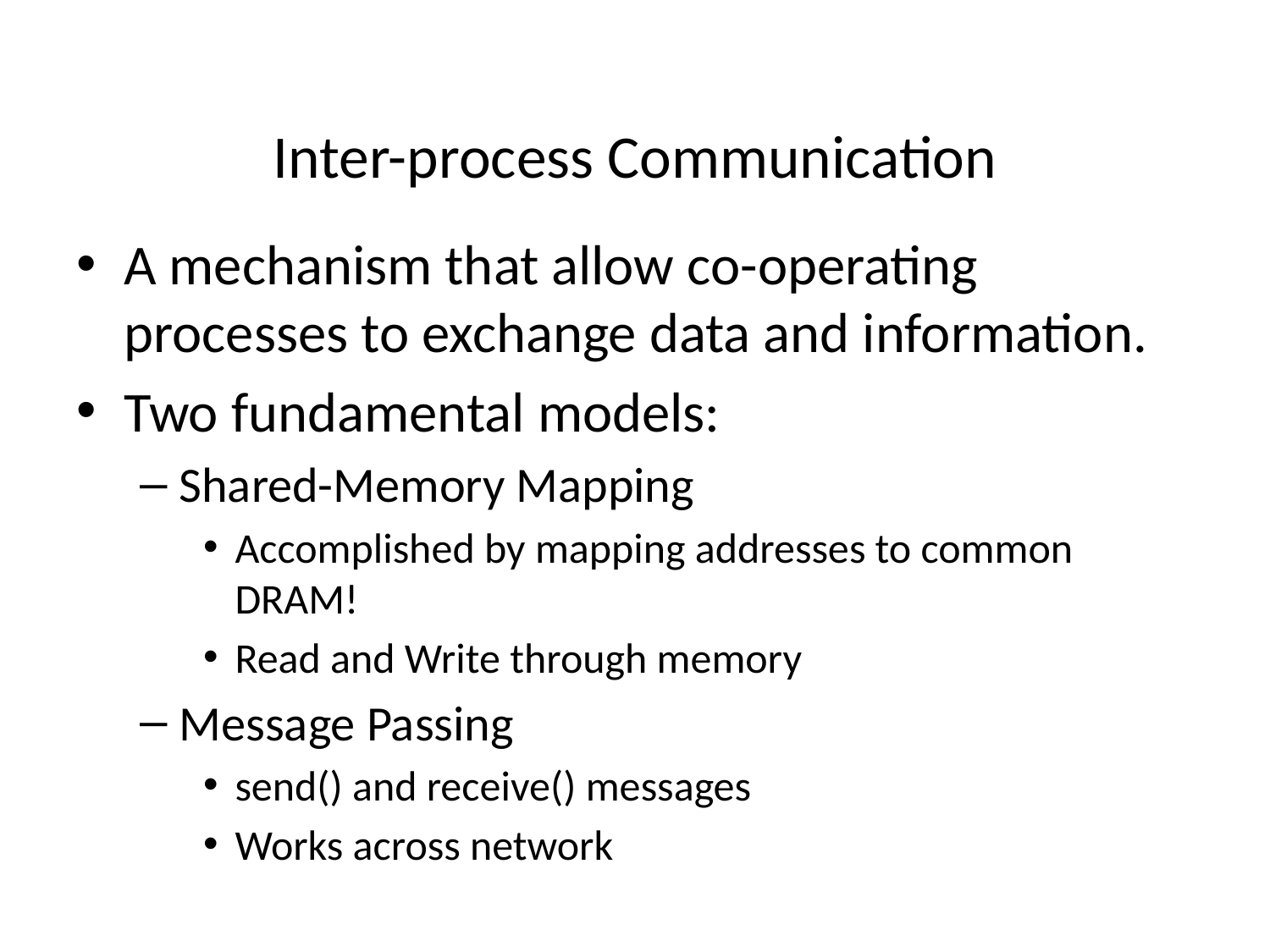

# Inter-process Communication
A mechanism that allow co-operating processes to exchange data and information.
Two fundamental models:
Shared-Memory Mapping
Accomplished by mapping addresses to common DRAM!
Read and Write through memory
Message Passing
send() and receive() messages
Works across network